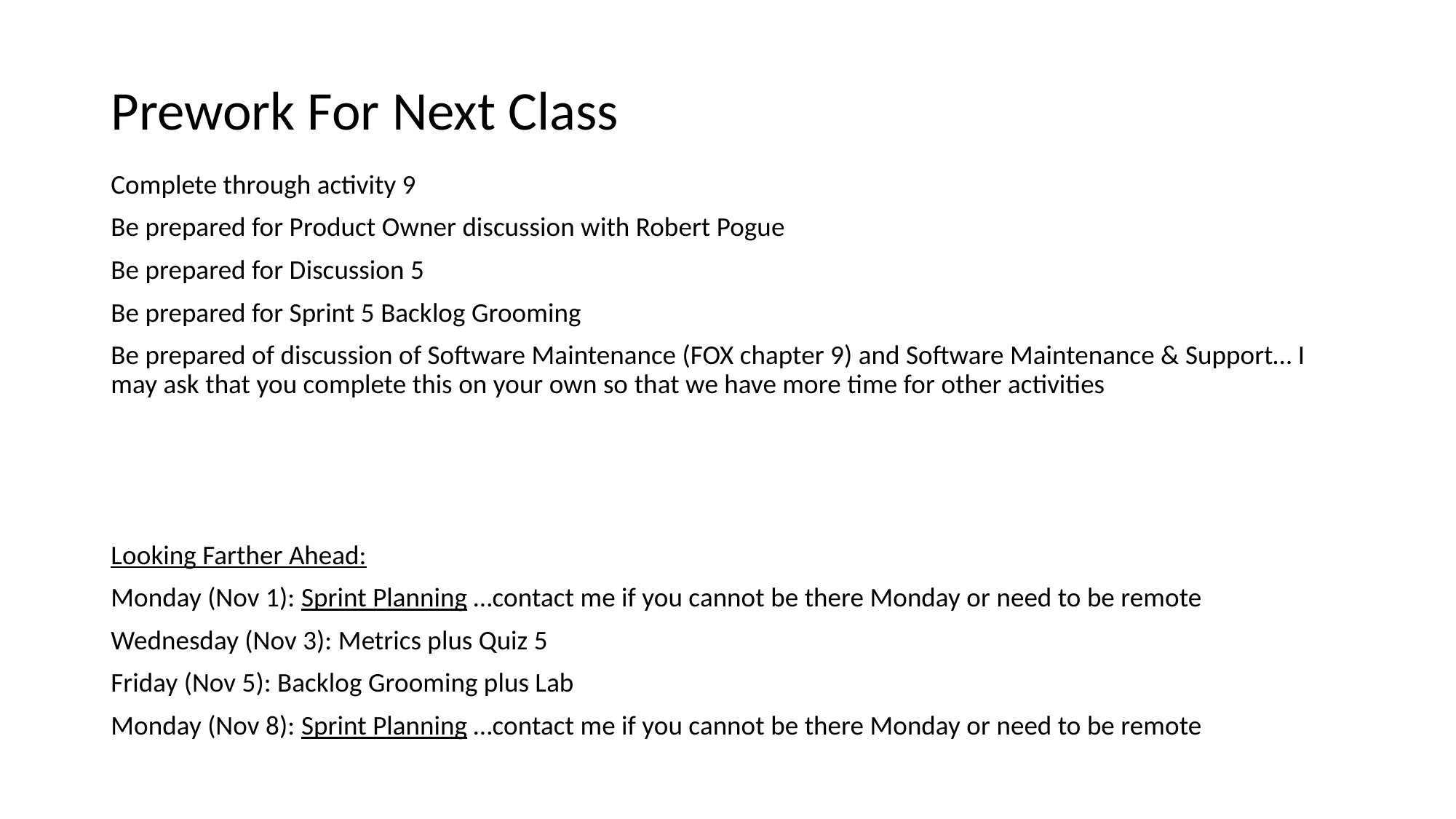

# Prework For Next Class
Complete through activity 9
Be prepared for Product Owner discussion with Robert Pogue
Be prepared for Discussion 5
Be prepared for Sprint 5 Backlog Grooming
Be prepared of discussion of Software Maintenance (FOX chapter 9) and Software Maintenance & Support… I may ask that you complete this on your own so that we have more time for other activities

Looking Farther Ahead:
Monday (Nov 1): Sprint Planning …contact me if you cannot be there Monday or need to be remote
Wednesday (Nov 3): Metrics plus Quiz 5
Friday (Nov 5): Backlog Grooming plus Lab
Monday (Nov 8): Sprint Planning …contact me if you cannot be there Monday or need to be remote